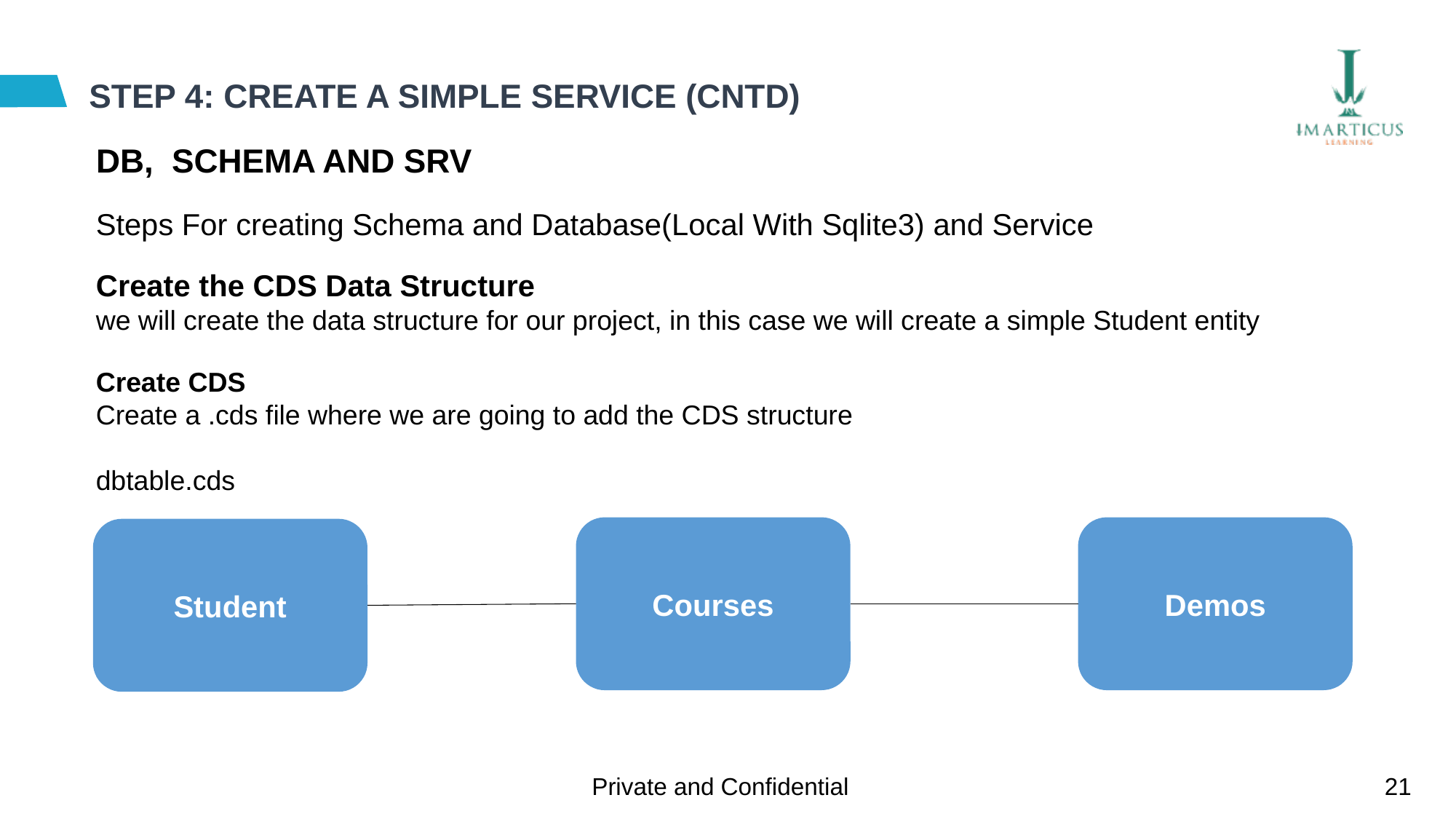

# STEP 4: CREATE A SIMPLE SERVICE (CNTD)
DB,  SCHEMA AND SRV
Steps For creating Schema and Database(Local With Sqlite3) and Service
Create the CDS Data Structure
we will create the data structure for our project, in this case we will create a simple Student entity

Create CDS
Create a .cds file where we are going to add the CDS structure

dbtable.cds
Courses
Demos
Student